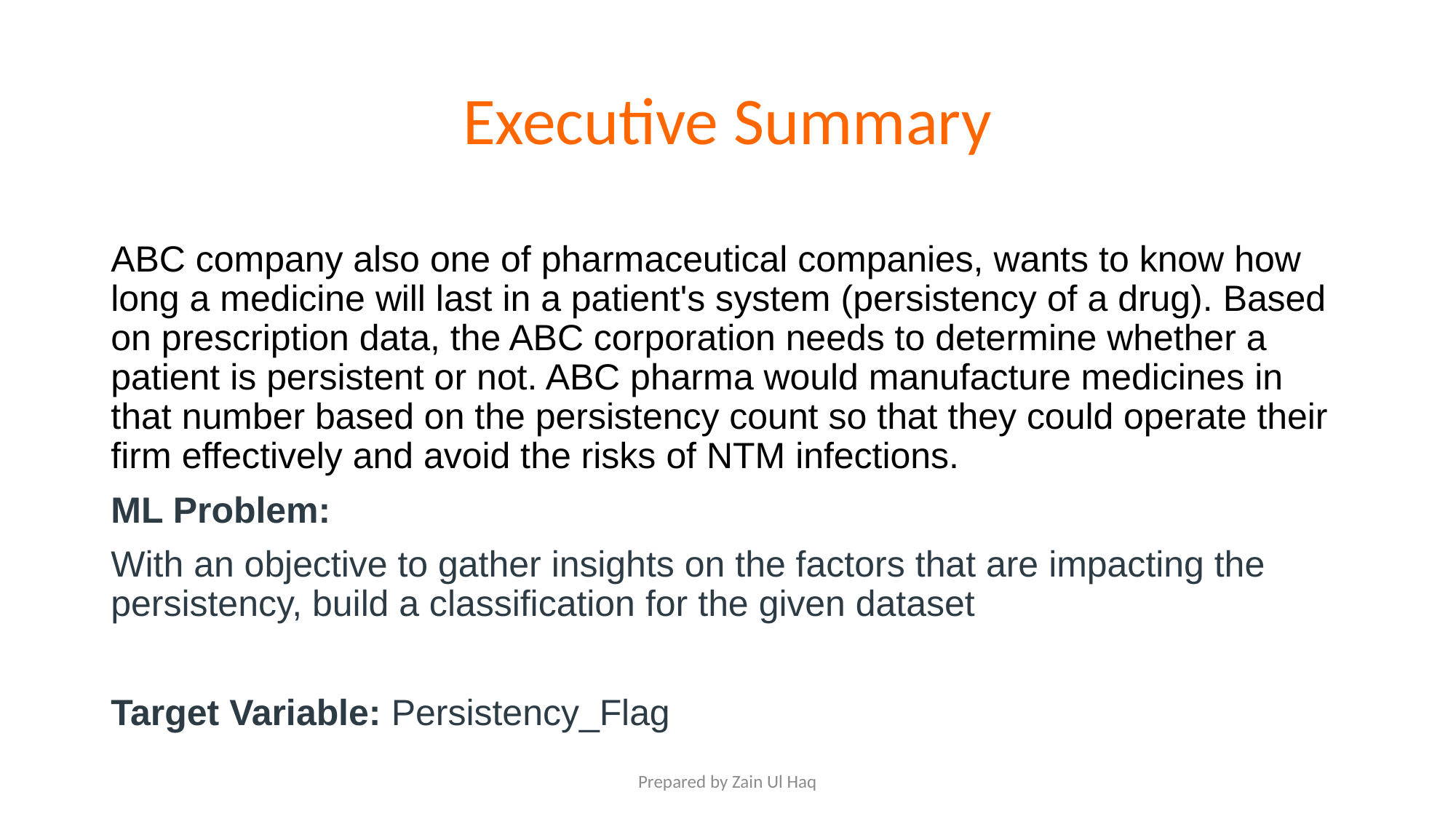

# Executive Summary

ABC company also one of pharmaceutical companies, wants to know how long a medicine will last in a patient's system (persistency of a drug). Based on prescription data, the ABC corporation needs to determine whether a patient is persistent or not. ABC pharma would manufacture medicines in that number based on the persistency count so that they could operate their firm effectively and avoid the risks of NTM infections.
ML Problem:
With an objective to gather insights on the factors that are impacting the persistency, build a classification for the given dataset

Target Variable: Persistency_Flag

Prepared by Zain Ul Haq